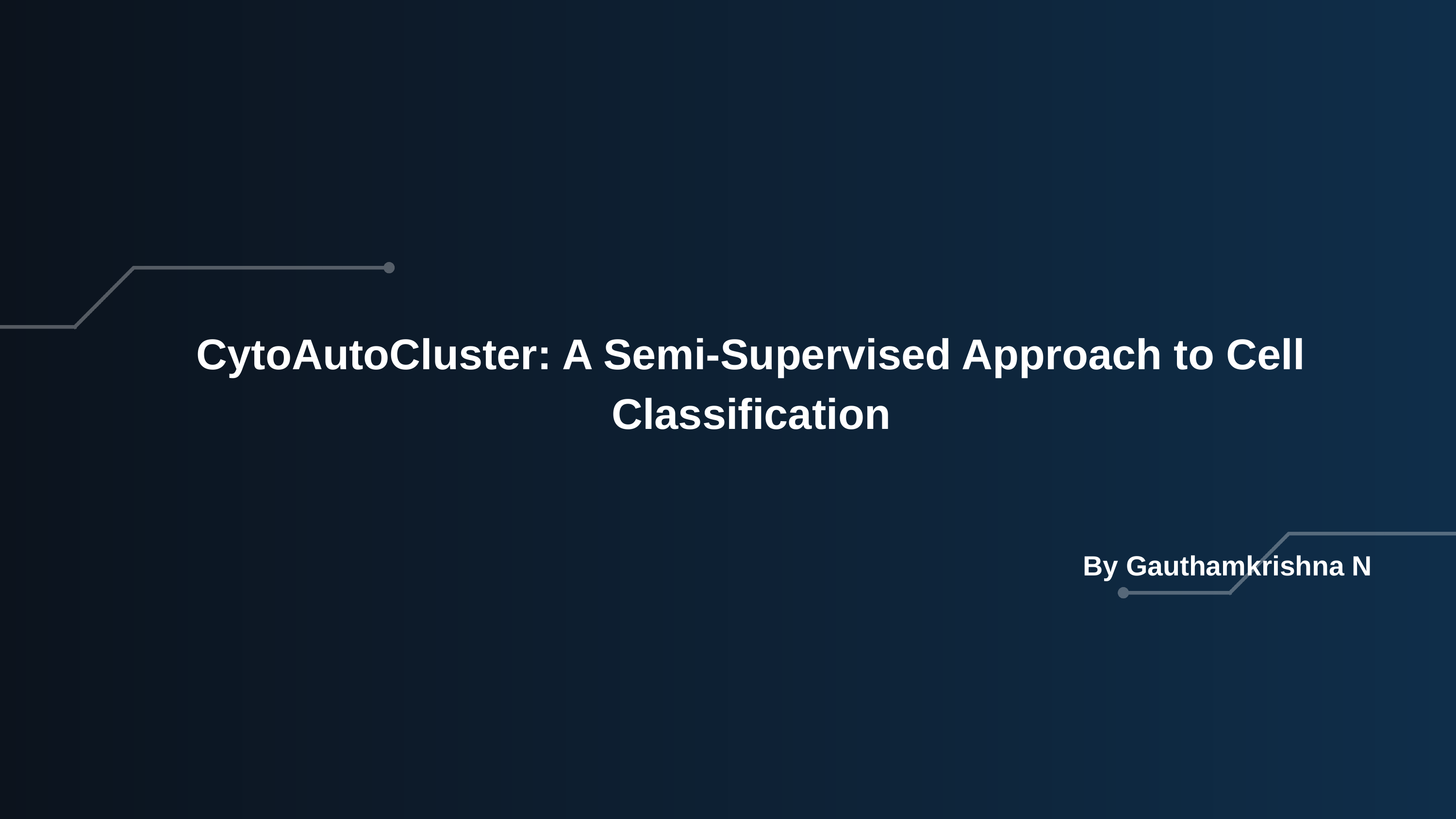

CytoAutoCluster: A Semi-Supervised Approach to Cell Classification

By Gauthamkrishna N